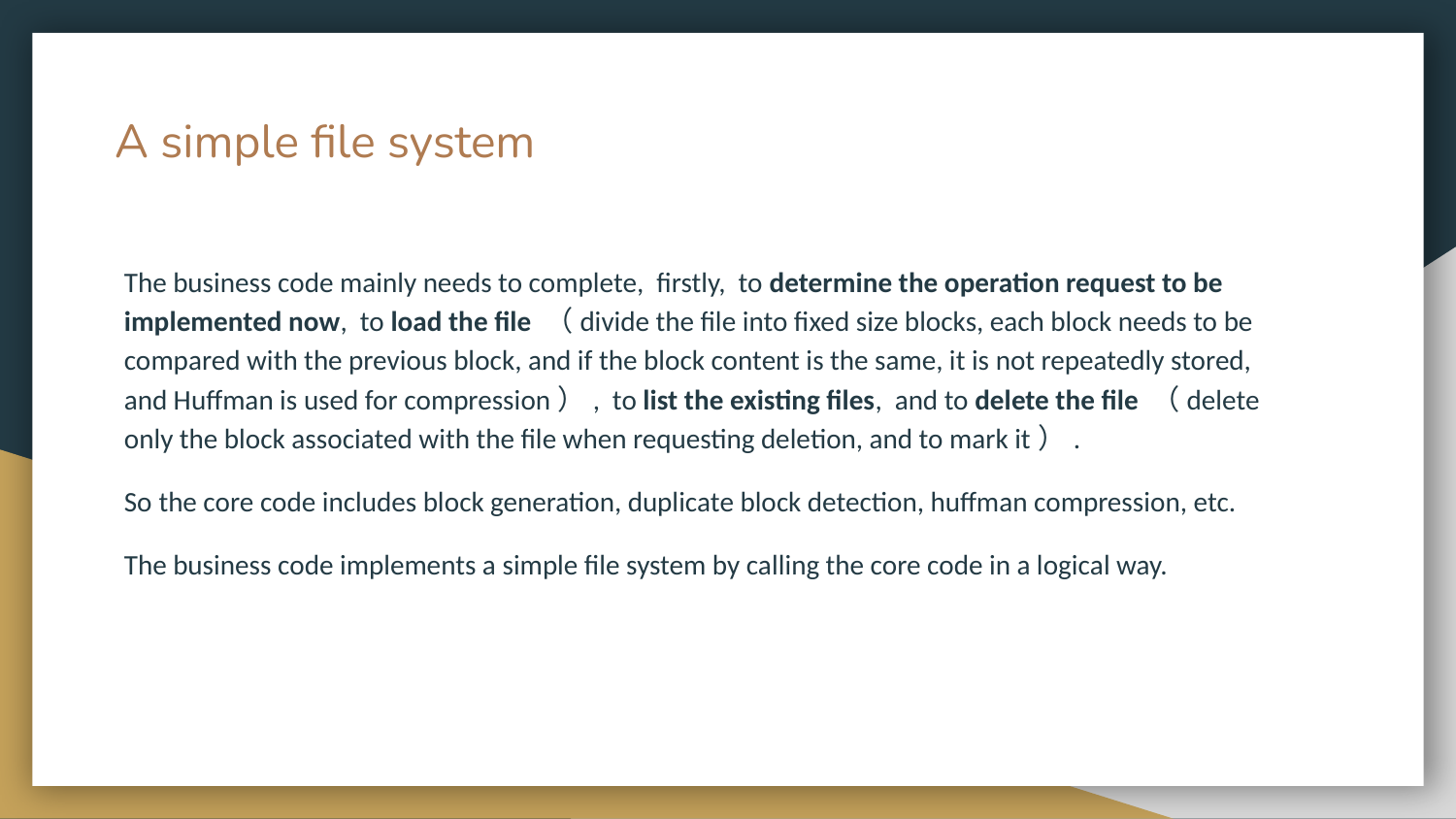

# A simple file system
The business code mainly needs to complete,  firstly,  to determine the operation request to be implemented now,  to load the file （divide the file into fixed size blocks, each block needs to be compared with the previous block, and if the block content is the same, it is not repeatedly stored, and Huffman is used for compression）,  to list the existing files,  and to delete the file （delete only the block associated with the file when requesting deletion, and to mark it）.
So the core code includes block generation, duplicate block detection, huffman compression, etc.
The business code implements a simple file system by calling the core code in a logical way.